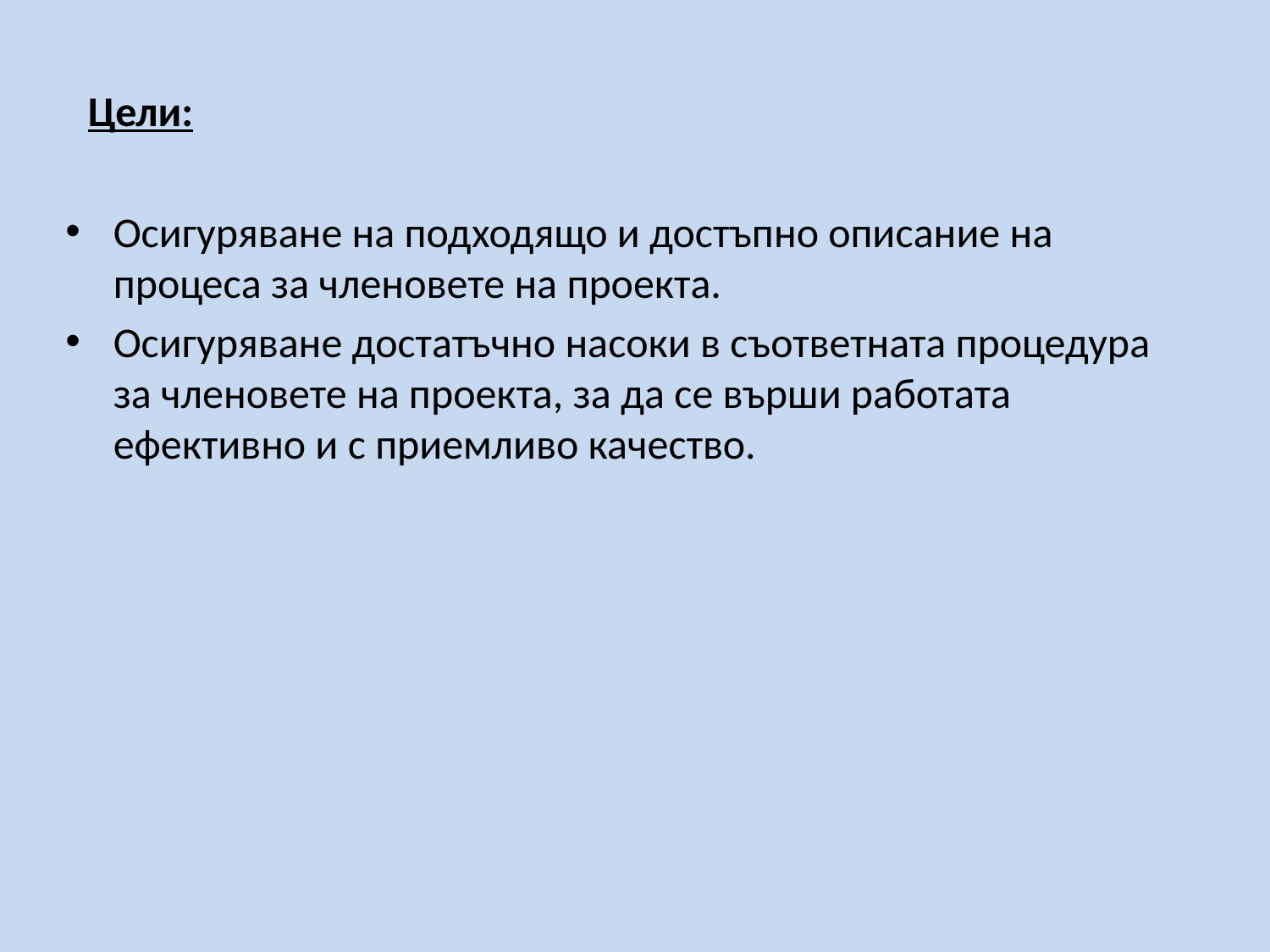

Цели:

Осигуряване на подходящо и достъпно описание на процеса за членовете на проекта.
Осигуряване достатъчно насоки в съответната процедура за членовете на проекта, за да се върши работата ефективно и с приемливо качество.